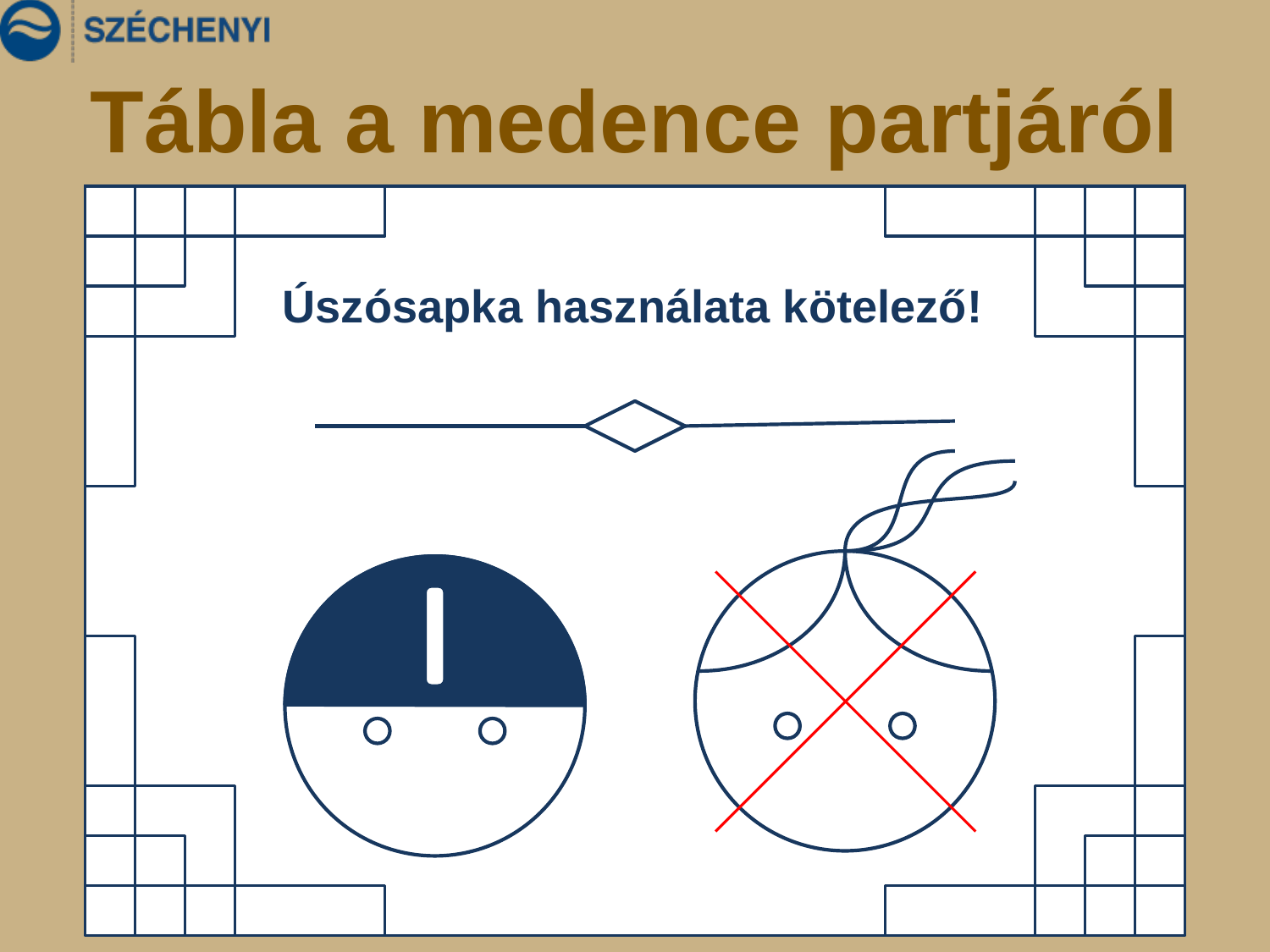

# Tábla a medence partjáról

Úszósapka használata kötelező!